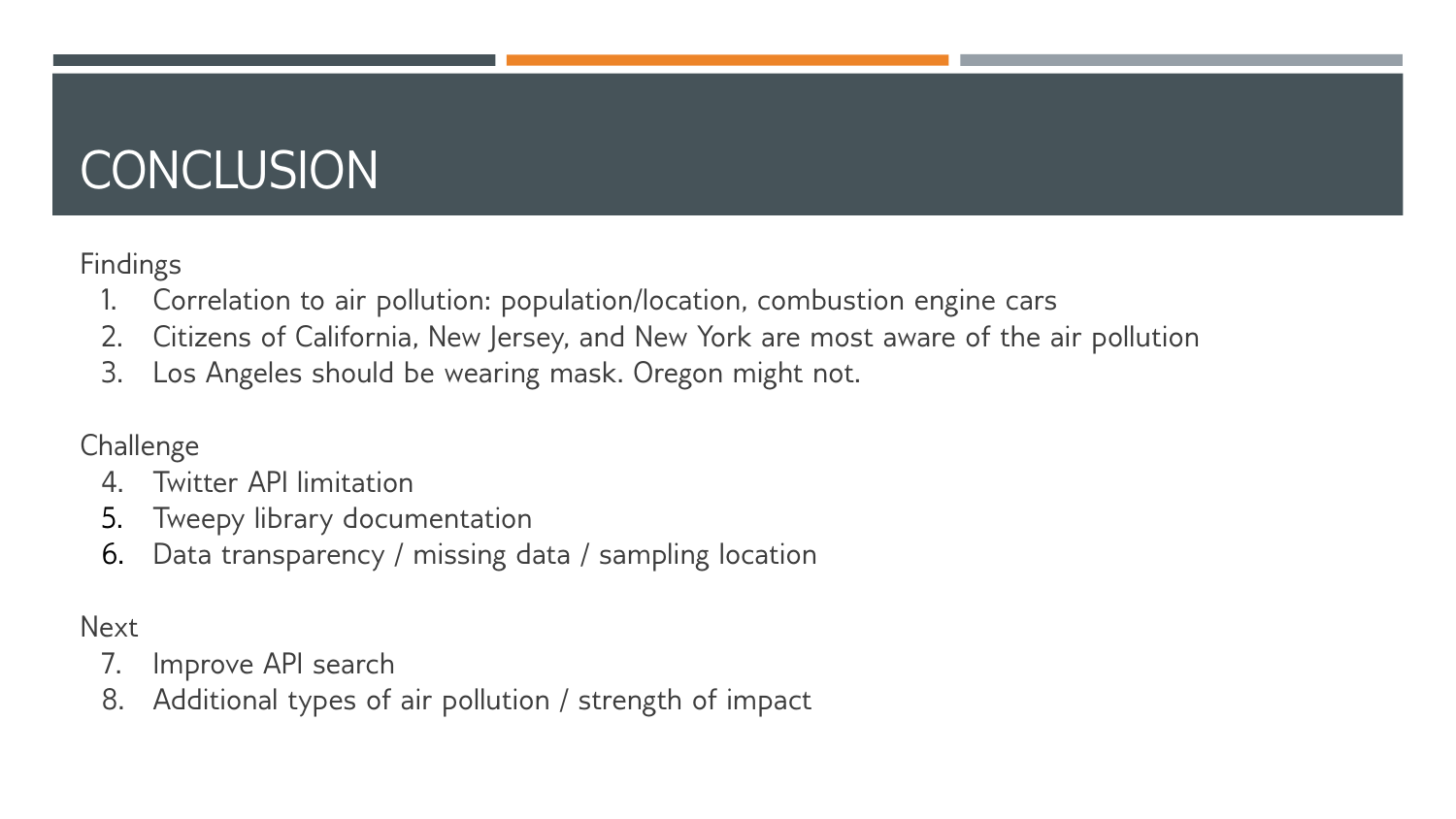

# CONCLUSION
Findings
Correlation to air pollution: population/location, combustion engine cars
Citizens of California, New Jersey, and New York are most aware of the air pollution
Los Angeles should be wearing mask. Oregon might not.

Challenge
Twitter API limitation
Tweepy library documentation
Data transparency / missing data / sampling location

Next
Improve API search
Additional types of air pollution / strength of impact